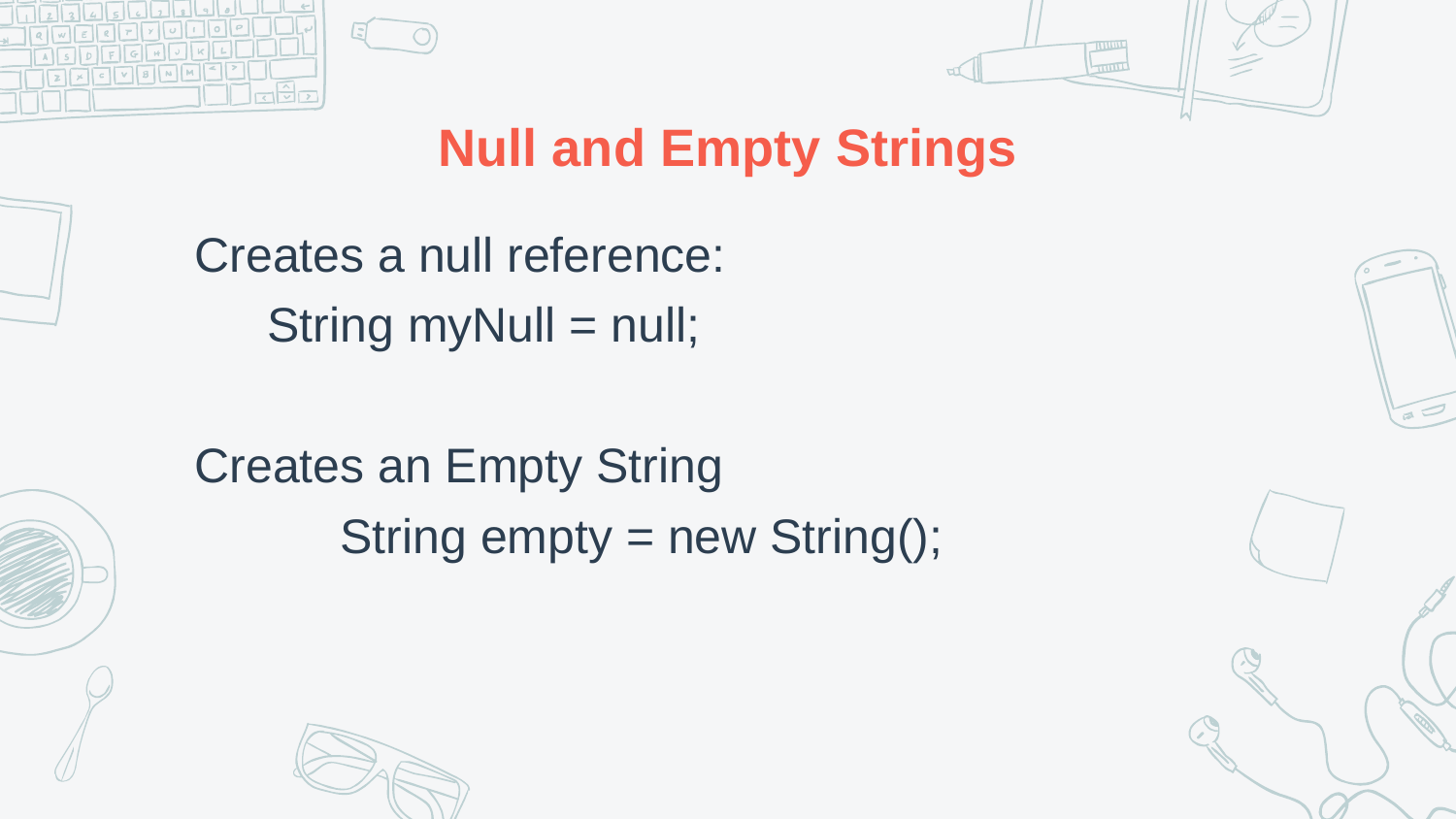

# Null and Empty Strings
Creates a null reference:
String myNull = null;

Creates an Empty String
	String empty = new String();